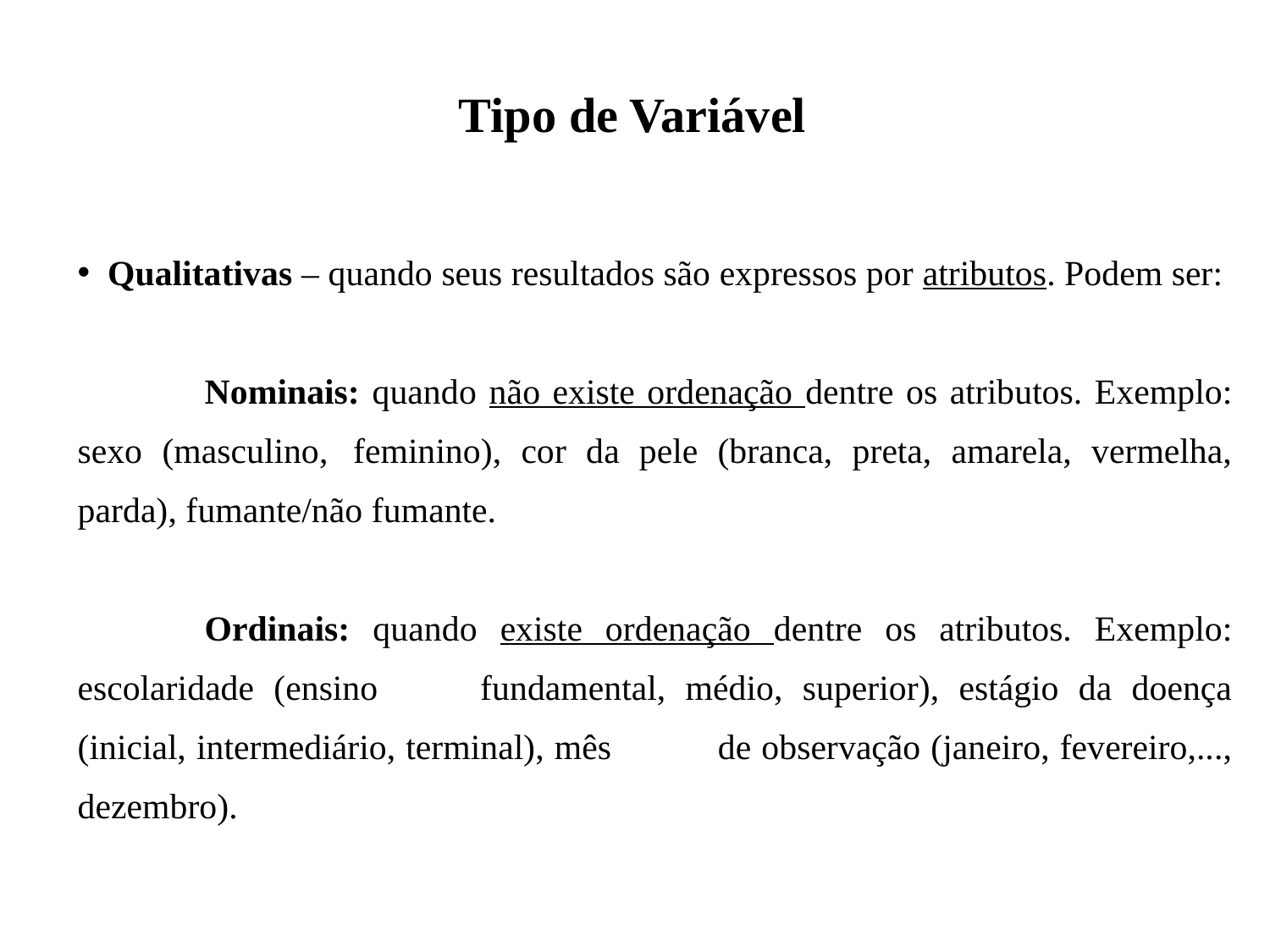

Tipo de Variável

Qualitativas – quando seus resultados são expressos por atributos. Podem ser:

	Nominais: quando não existe ordenação dentre os atributos. Exemplo: sexo (masculino, 	feminino), cor da pele (branca, preta, amarela, vermelha, parda), fumante/não fumante.

	Ordinais: quando existe ordenação dentre os atributos. Exemplo: escolaridade (ensino 	fundamental, médio, superior), estágio da doença (inicial, intermediário, terminal), mês 	de observação (janeiro, fevereiro,..., dezembro).